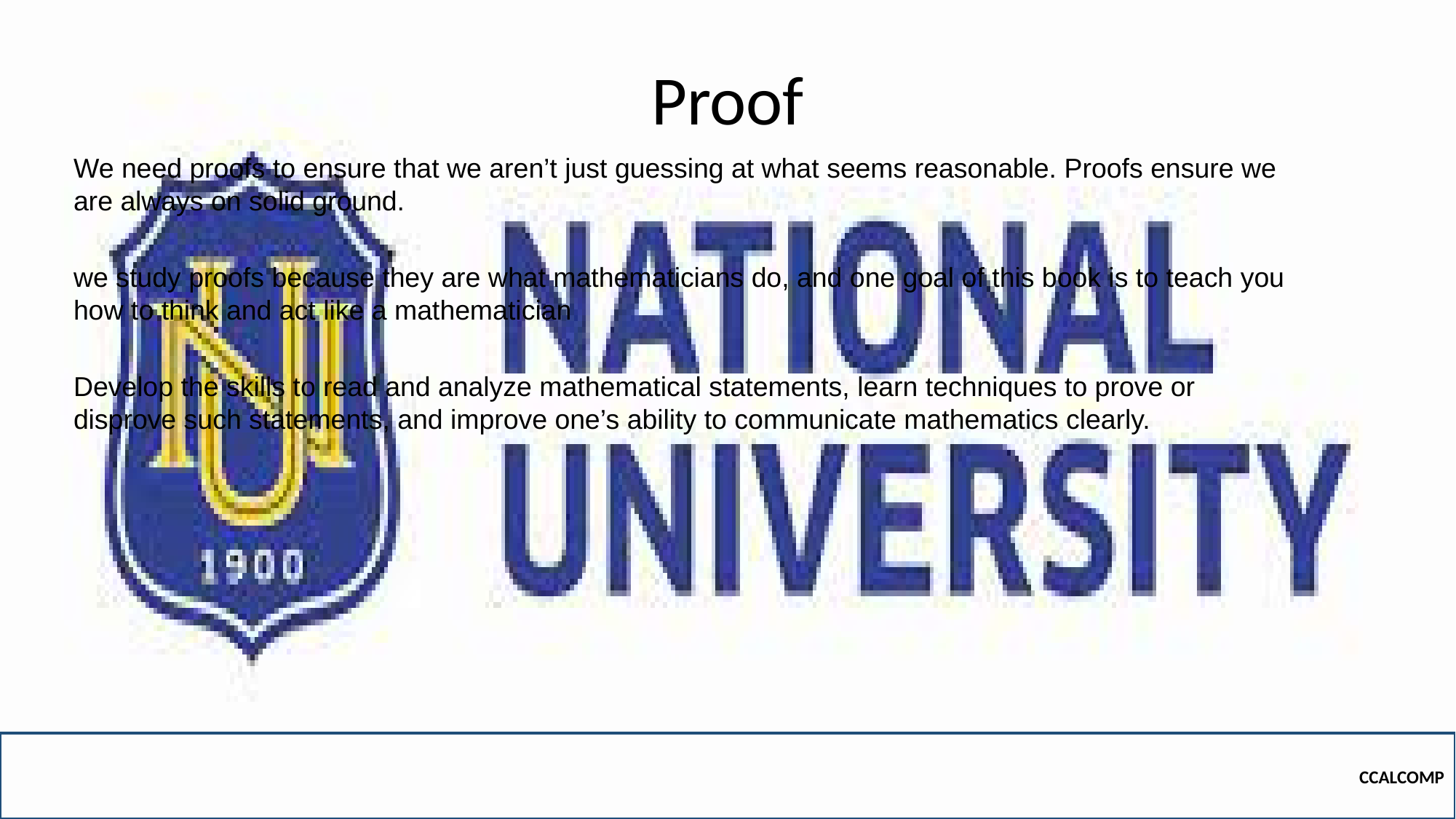

# Proof
We need proofs to ensure that we aren’t just guessing at what seems reasonable. Proofs ensure we are always on solid ground.

we study proofs because they are what mathematicians do, and one goal of this book is to teach you how to think and act like a mathematician

Develop the skills to read and analyze mathematical statements, learn techniques to prove or disprove such statements, and improve one’s ability to communicate mathematics clearly.

CCALCOMP